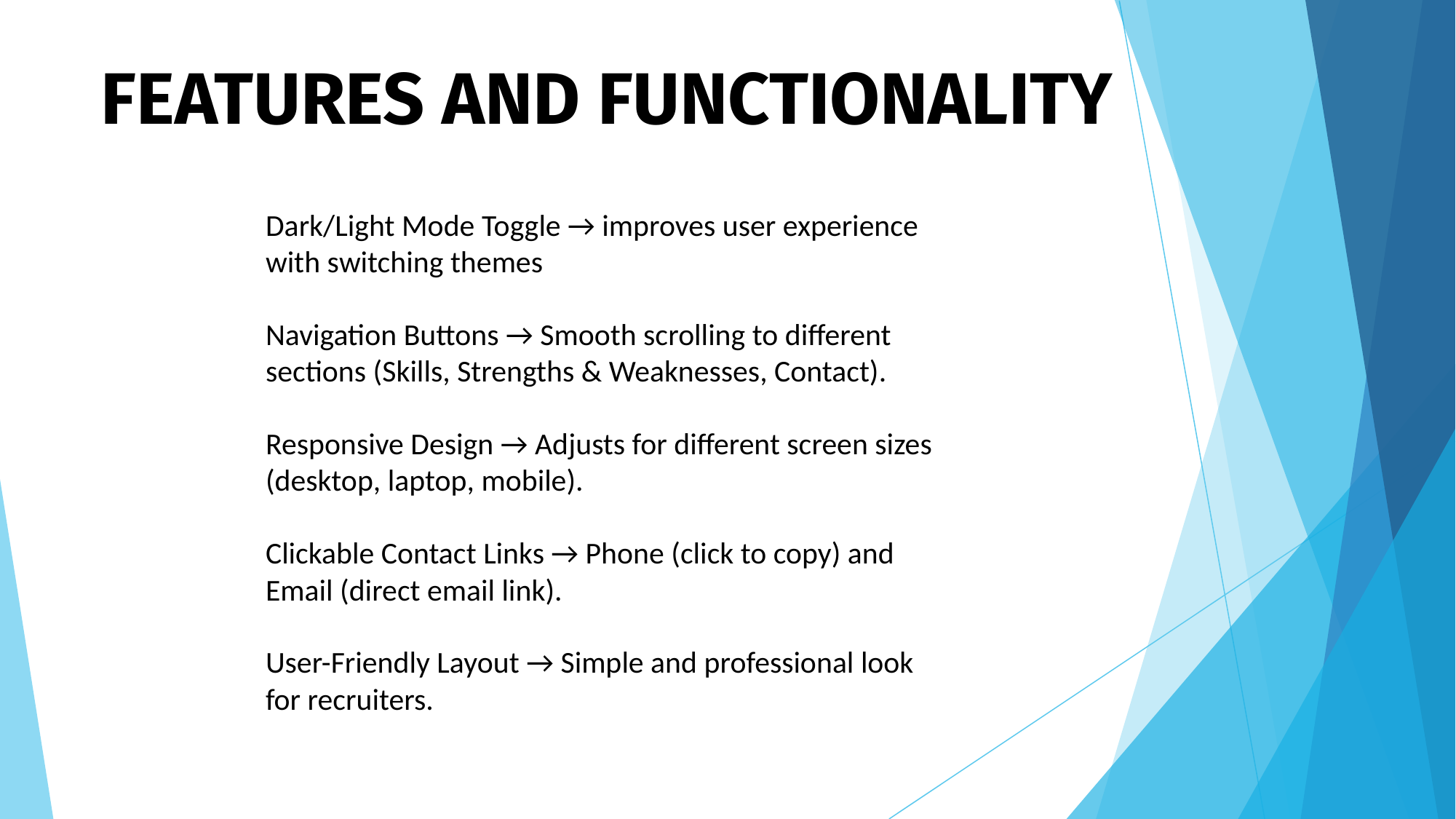

# FEATURES AND FUNCTIONALITY
Dark/Light Mode Toggle → improves user experience with switching themes

Navigation Buttons → Smooth scrolling to different sections (Skills, Strengths & Weaknesses, Contact).

Responsive Design → Adjusts for different screen sizes (desktop, laptop, mobile).

Clickable Contact Links → Phone (click to copy) and Email (direct email link).

User-Friendly Layout → Simple and professional look for recruiters.